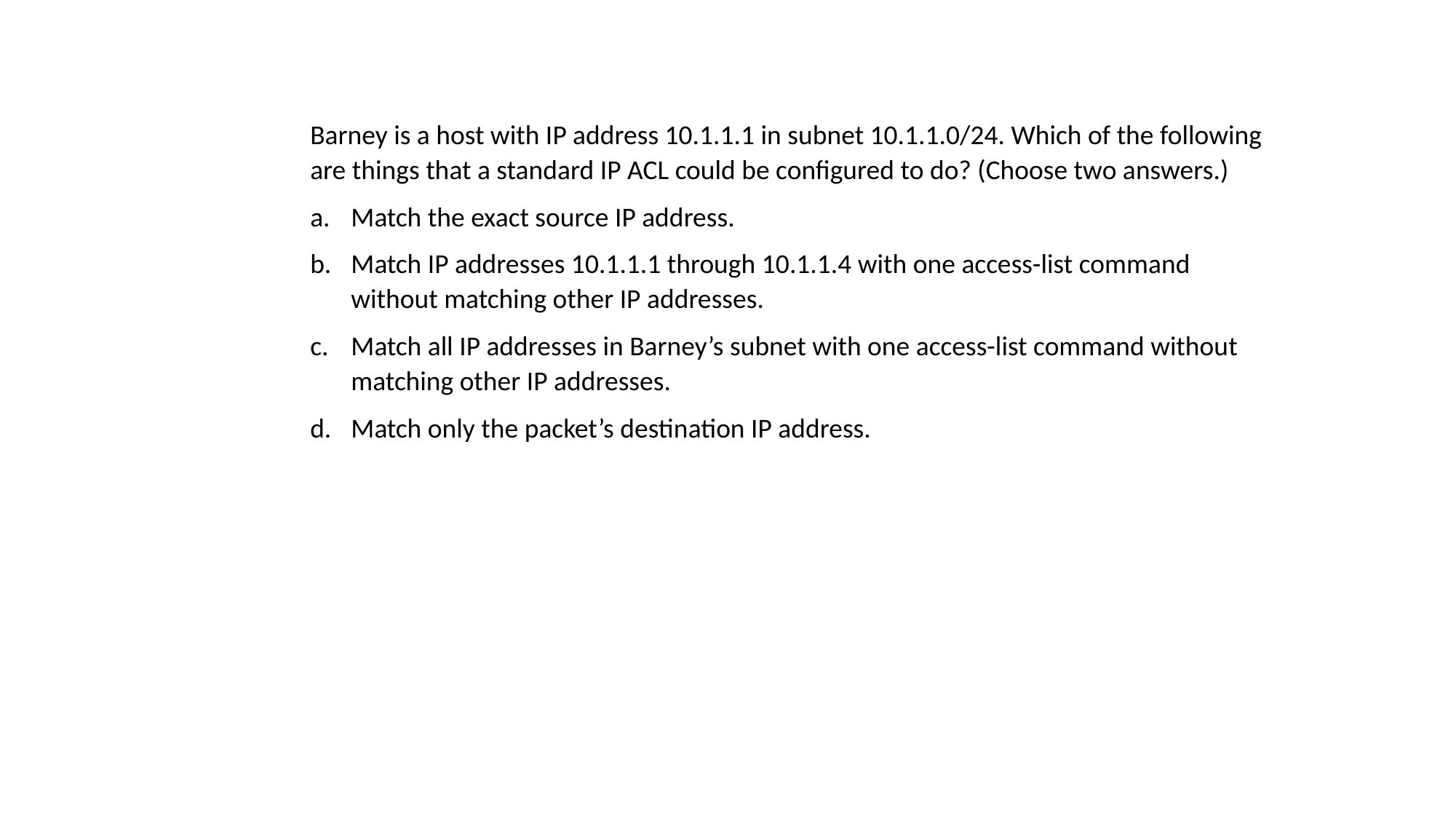

Barney is a host with IP address 10.1.1.1 in subnet 10.1.1.0/24. Which of the following are things that a standard IP ACL could be configured to do? (Choose two answers.)
Match the exact source IP address.
Match IP addresses 10.1.1.1 through 10.1.1.4 with one access-list command without matching other IP addresses.
Match all IP addresses in Barney’s subnet with one access-list command without matching other IP addresses.
Match only the packet’s destination IP address.